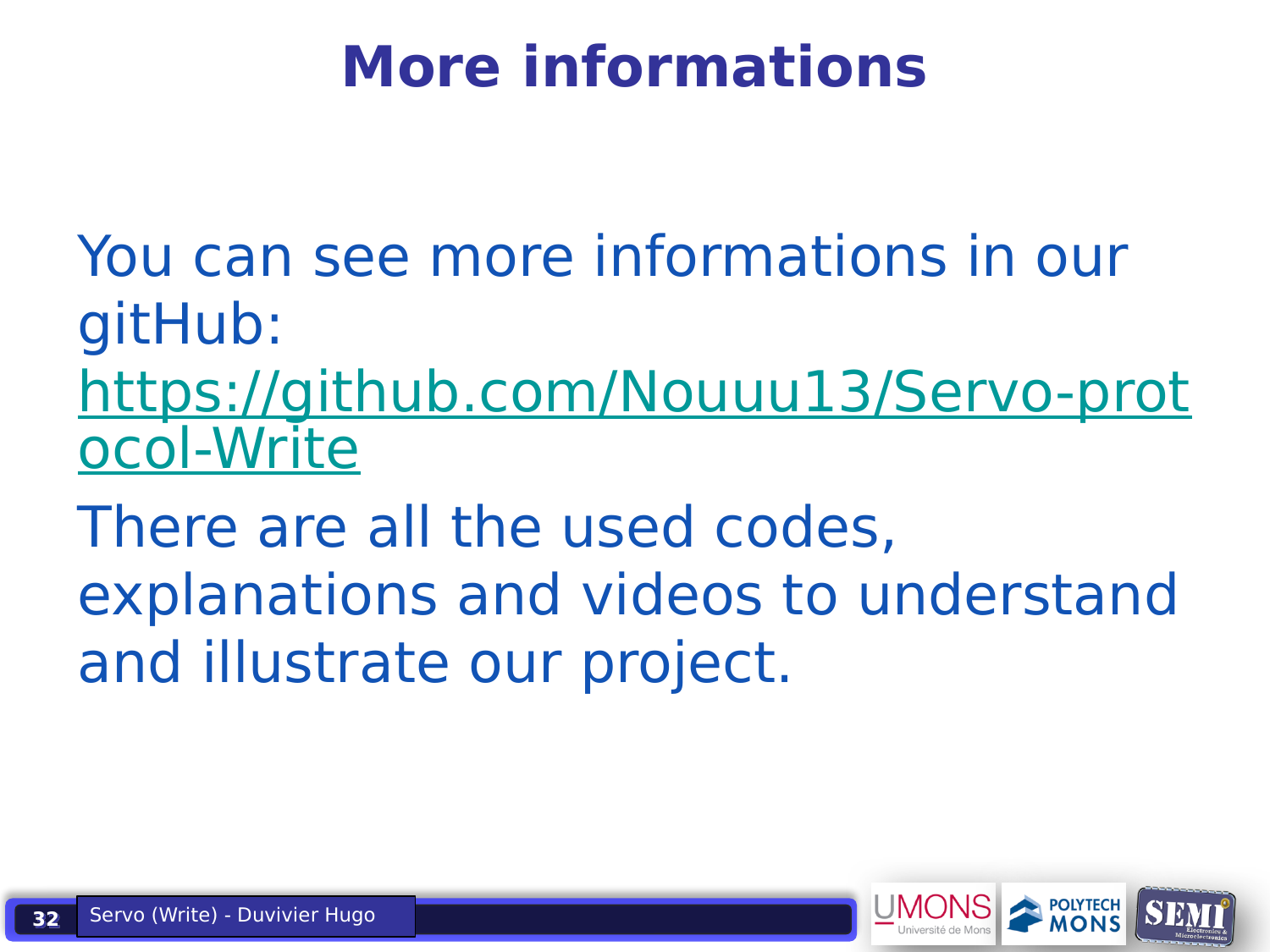

Servo (Write) - Duvivier Hugo
# More informations
You can see more informations in our gitHub: https://github.com/Nouuu13/Servo-protocol-Write
There are all the used codes, explanations and videos to understand and illustrate our project.
Servo (Write) - Duvivier Hugo
32